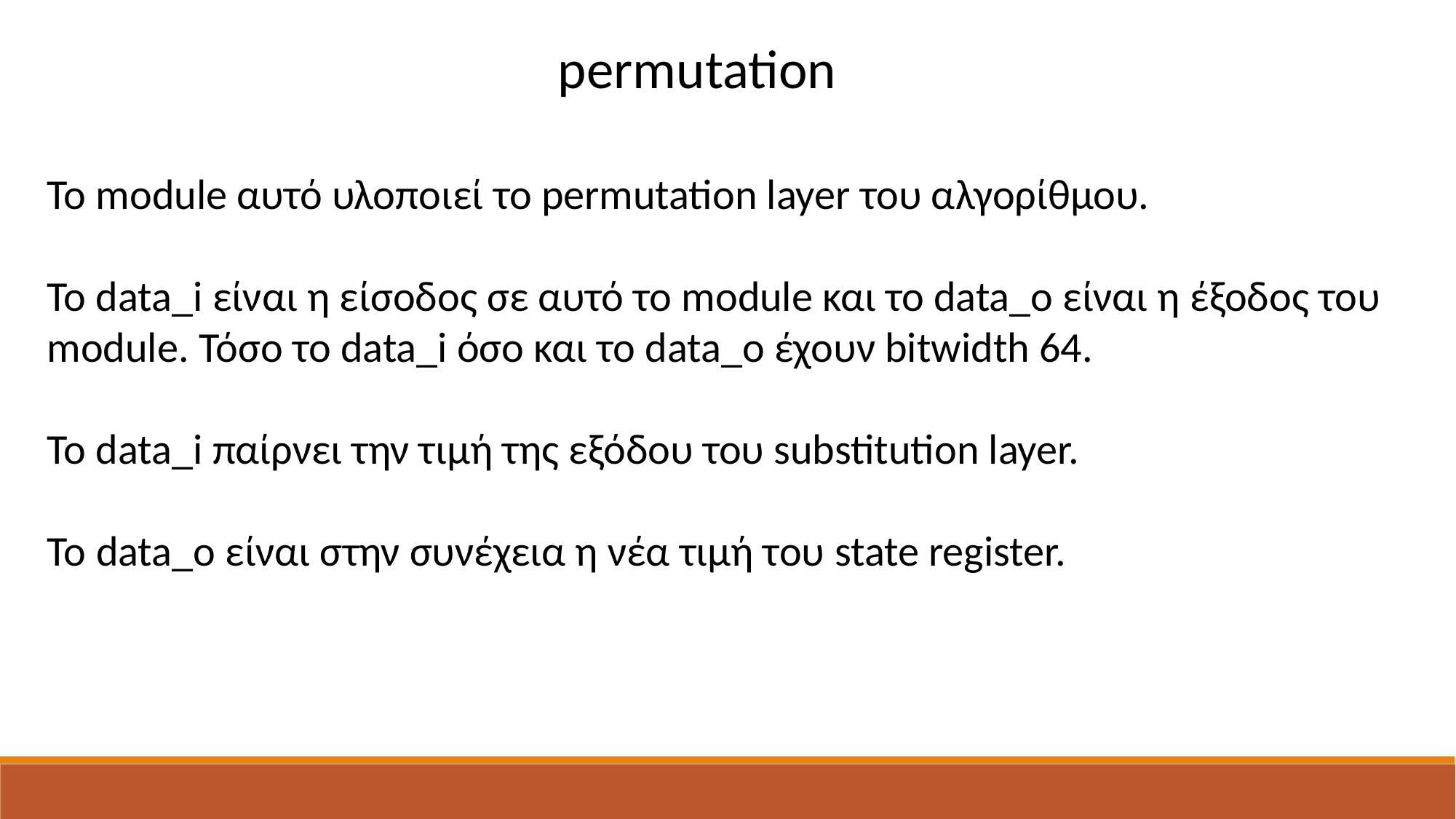

permutation
To module αυτό υλοποιεί το permutation layer του αλγορίθμου.

To data_i είναι η είσοδος σε αυτό το module και το data_o είναι η έξοδος του module. Τόσο το data_i όσο και το data_o έχουν bitwidth 64.

To data_i παίρνει την τιμή της εξόδου του substitution layer.

Το data_o είναι στην συνέχεια η νέα τιμή του state register.